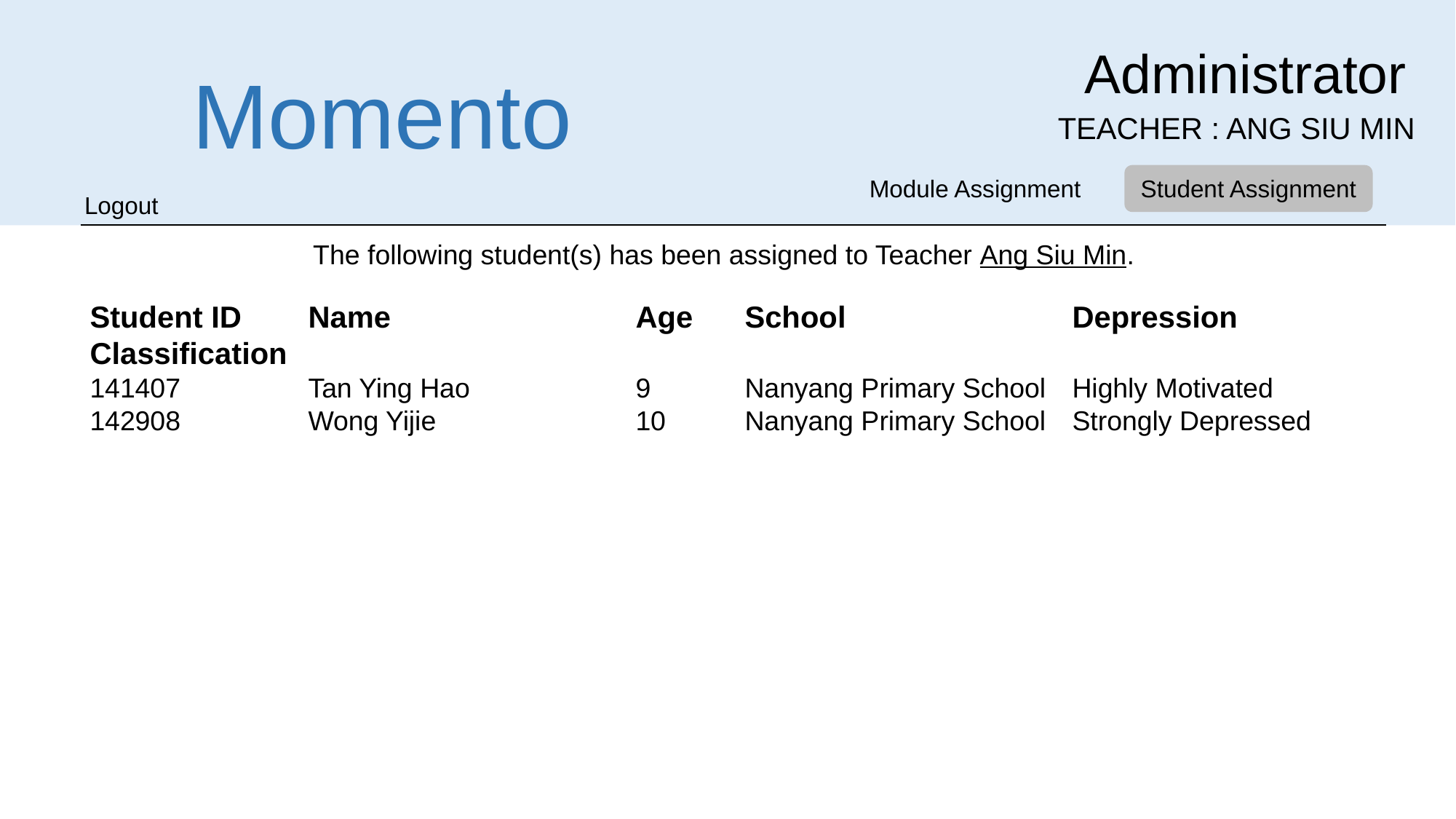

Administrator
Momento
TEACHER : ANG SIU MIN

Module Assignment
Student Assignment
Logout
The following student(s) has been assigned to Teacher Ang Siu Min.
Student ID	Name			Age	School			Depression Classification
141407		Tan Ying Hao		9	Nanyang Primary School	Highly Motivated
142908		Wong Yijie		10	Nanyang Primary School	Strongly Depressed